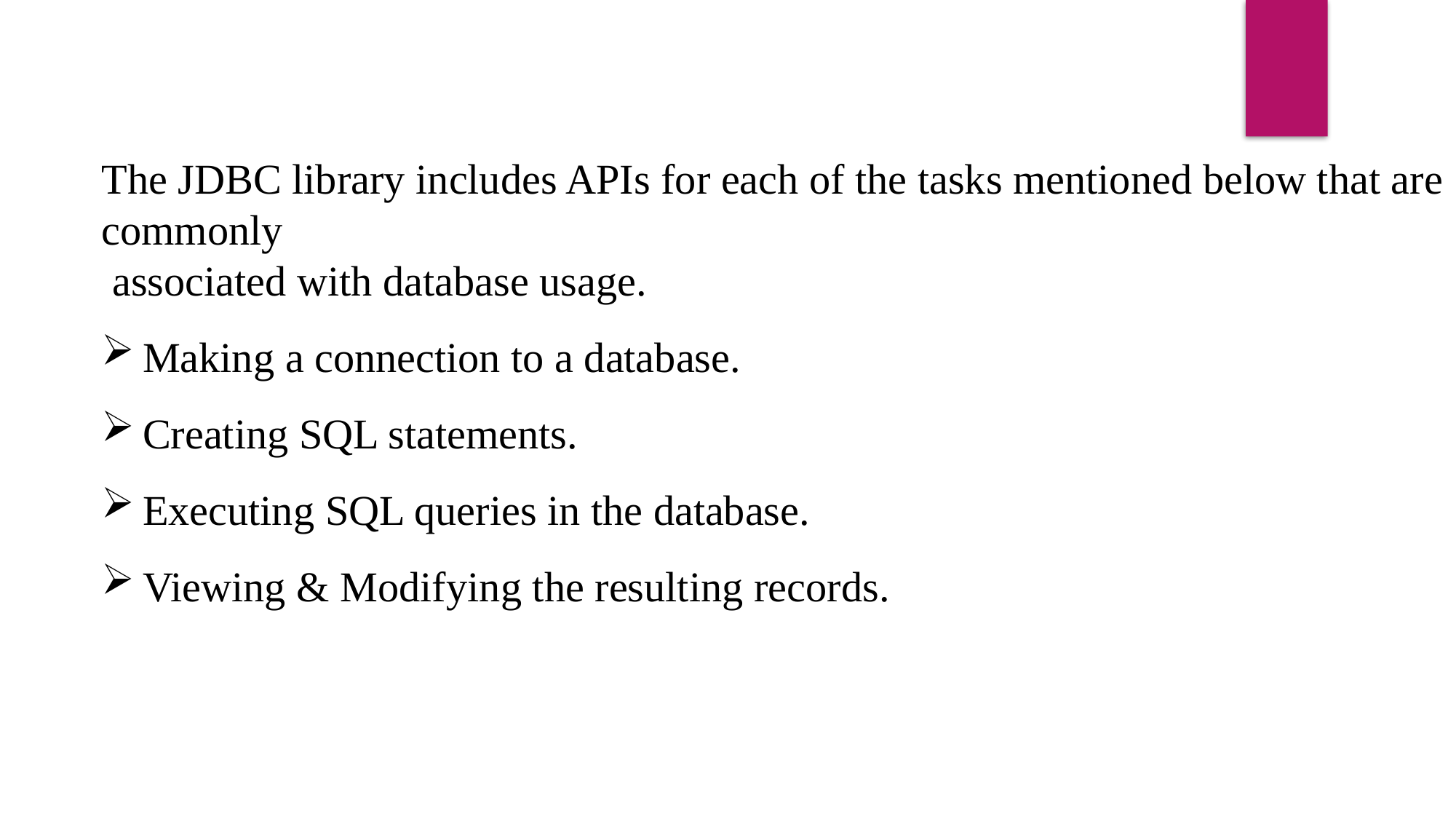

The JDBC library includes APIs for each of the tasks mentioned below that are commonly
 associated with database usage.
Making a connection to a database.
Creating SQL statements.
Executing SQL queries in the database.
Viewing & Modifying the resulting records.